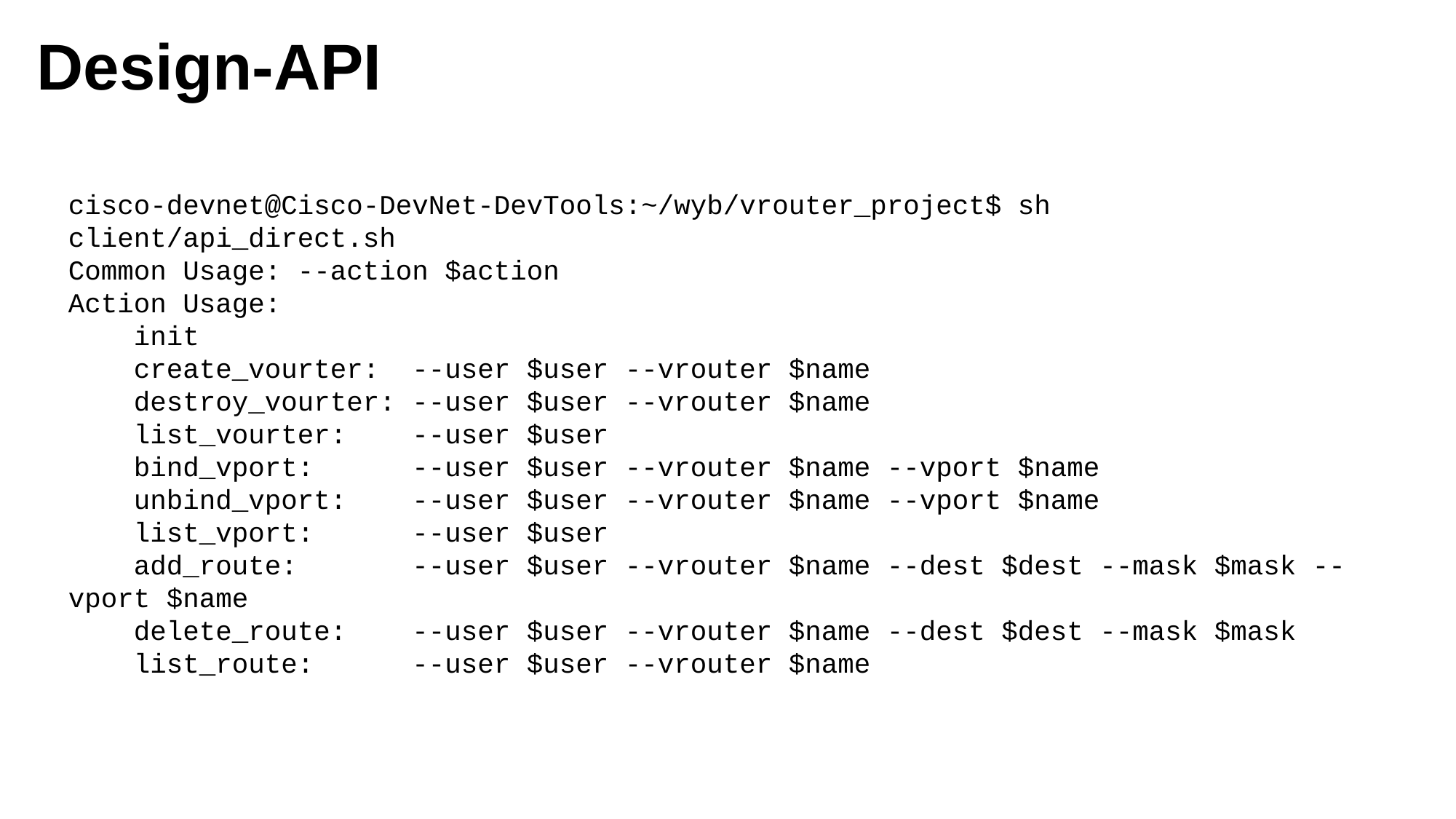

Design-API
cisco-devnet@Cisco-DevNet-DevTools:~/wyb/vrouter_project$ sh client/api_direct.sh
Common Usage: --action $action
Action Usage:
    init
    create_vourter:  --user $user --vrouter $name
    destroy_vourter: --user $user --vrouter $name
    list_vourter:    --user $user
    bind_vport:      --user $user --vrouter $name --vport $name
    unbind_vport:    --user $user --vrouter $name --vport $name
    list_vport:      --user $user
    add_route:       --user $user --vrouter $name --dest $dest --mask $mask --vport $name
    delete_route:    --user $user --vrouter $name --dest $dest --mask $mask
    list_route:      --user $user --vrouter $name